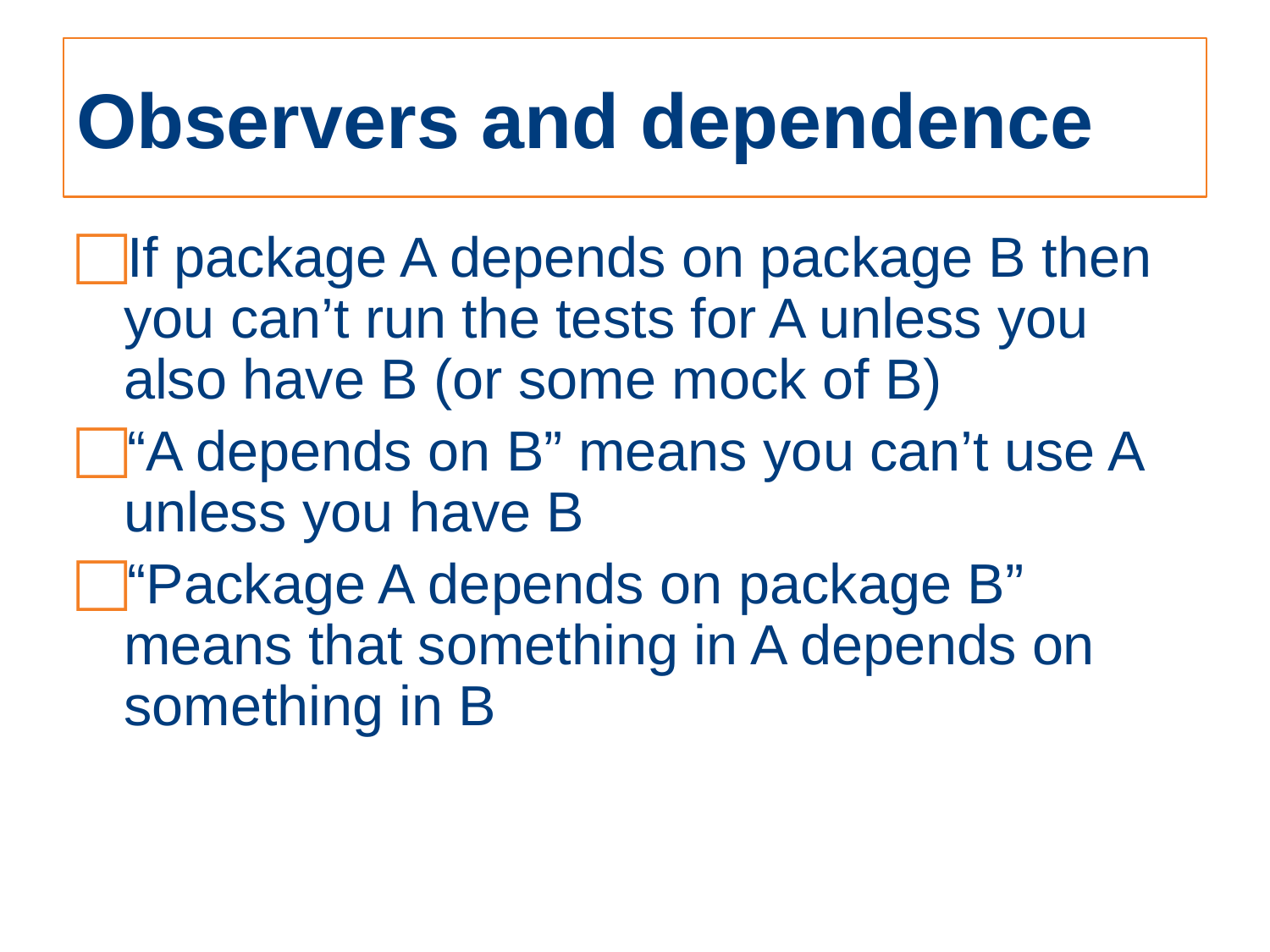

# Observers and dependence
If package A depends on package B then you can’t run the tests for A unless you also have B (or some mock of B)
“A depends on B” means you can’t use A unless you have B
“Package A depends on package B” means that something in A depends on something in B